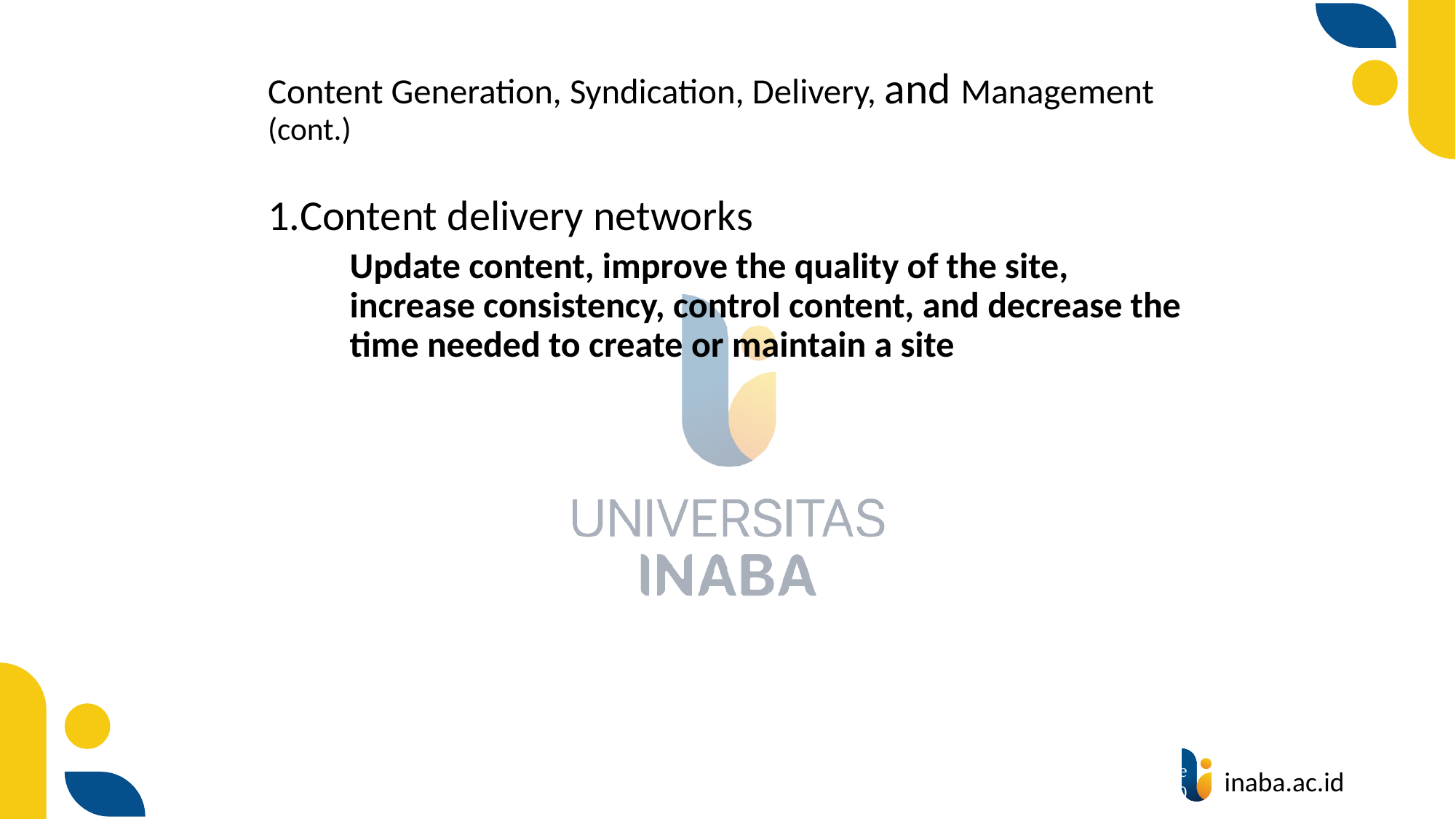

# Content Generation, Syndication, Delivery, and Management (cont.)
Content delivery networks
	Update content, improve the quality of the site, increase consistency, control content, and decrease the time needed to create or maintain a site

45
© Prentice Hall 2020